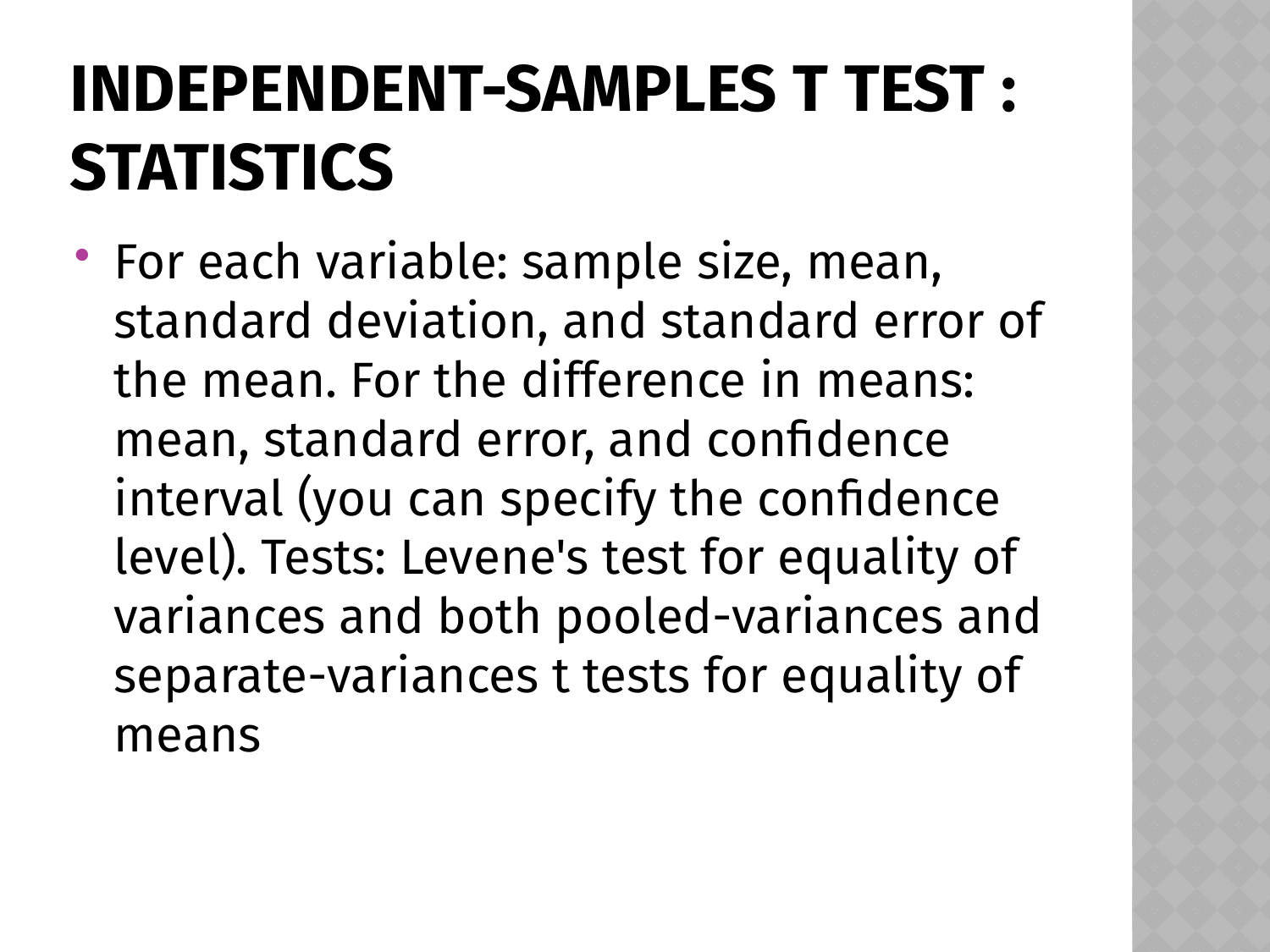

# Independent-Samples T Test : statistics
For each variable: sample size, mean, standard deviation, and standard error of the mean. For the difference in means: mean, standard error, and confidence interval (you can specify the confidence level). Tests: Levene's test for equality of variances and both pooled-variances and separate-variances t tests for equality of means